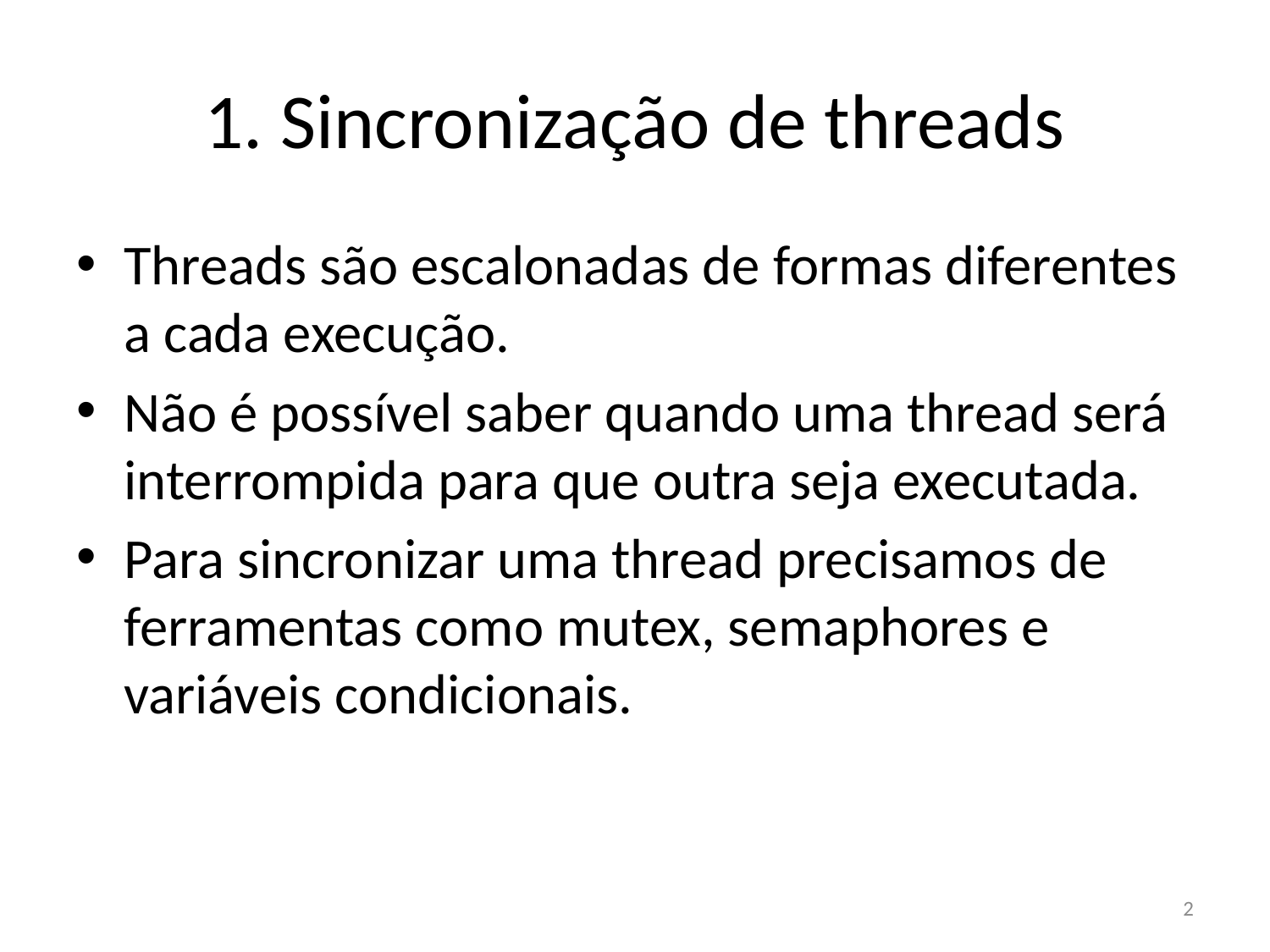

# 1. Sincronização de threads
Threads são escalonadas de formas diferentes a cada execução.
Não é possível saber quando uma thread será interrompida para que outra seja executada.
Para sincronizar uma thread precisamos de ferramentas como mutex, semaphores e variáveis condicionais.
2